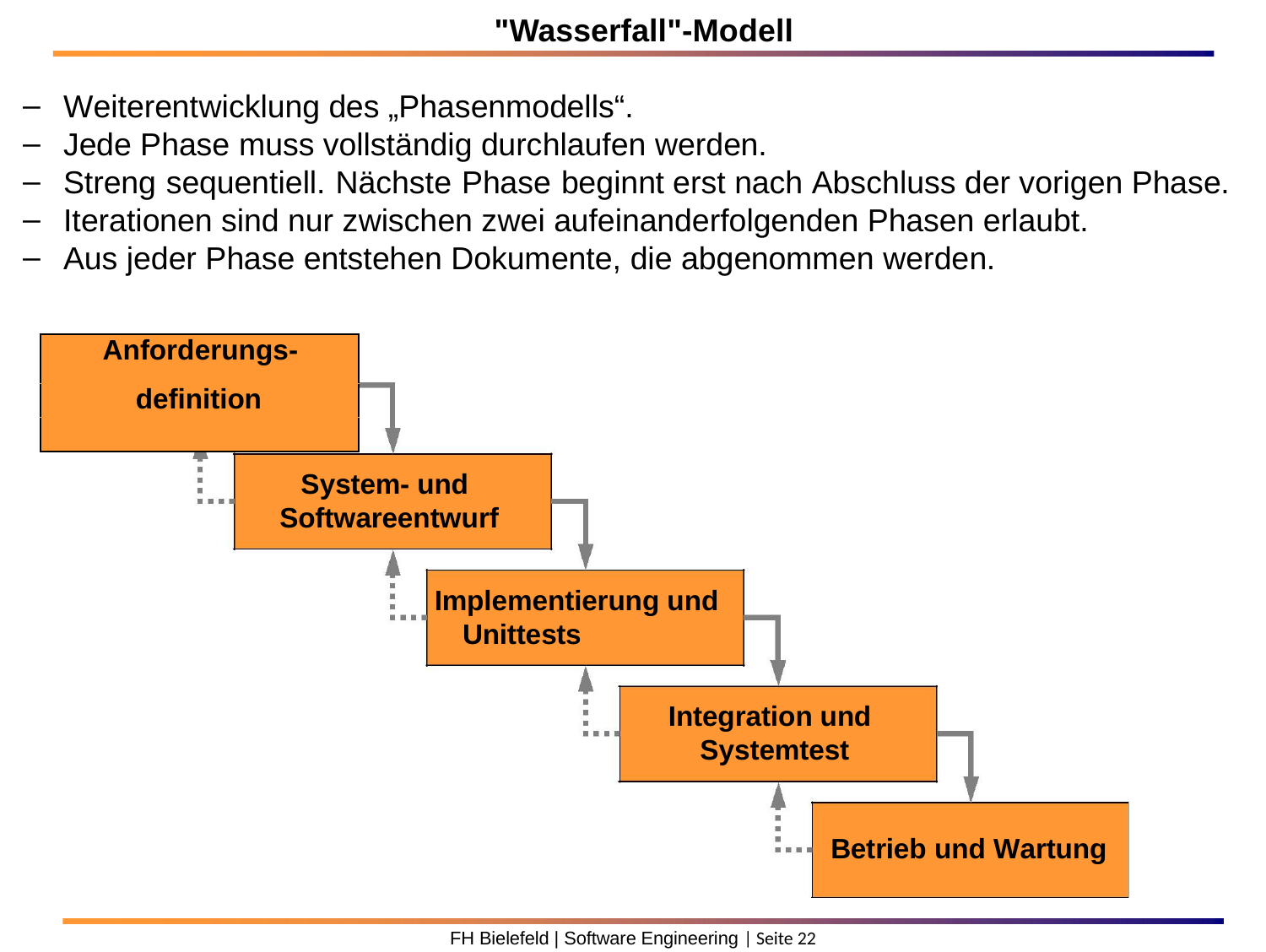

"Wasserfall"-Modell

Weiterentwicklung des „Phasenmodells“.
Jede Phase muss vollständig durchlaufen werden.
Streng sequentiell. Nächste Phase beginnt erst nach Abschluss der vorigen Phase.
Iterationen sind nur zwischen zwei aufeinanderfolgenden Phasen erlaubt.
Aus jeder Phase entstehen Dokumente, die abgenommen werden.

System- und Softwareentwurf

Implementierung und Unittests

Integration und Systemtest

Betrieb und Wartung
| Anforderungs- |
| --- |
| definition |
|  |